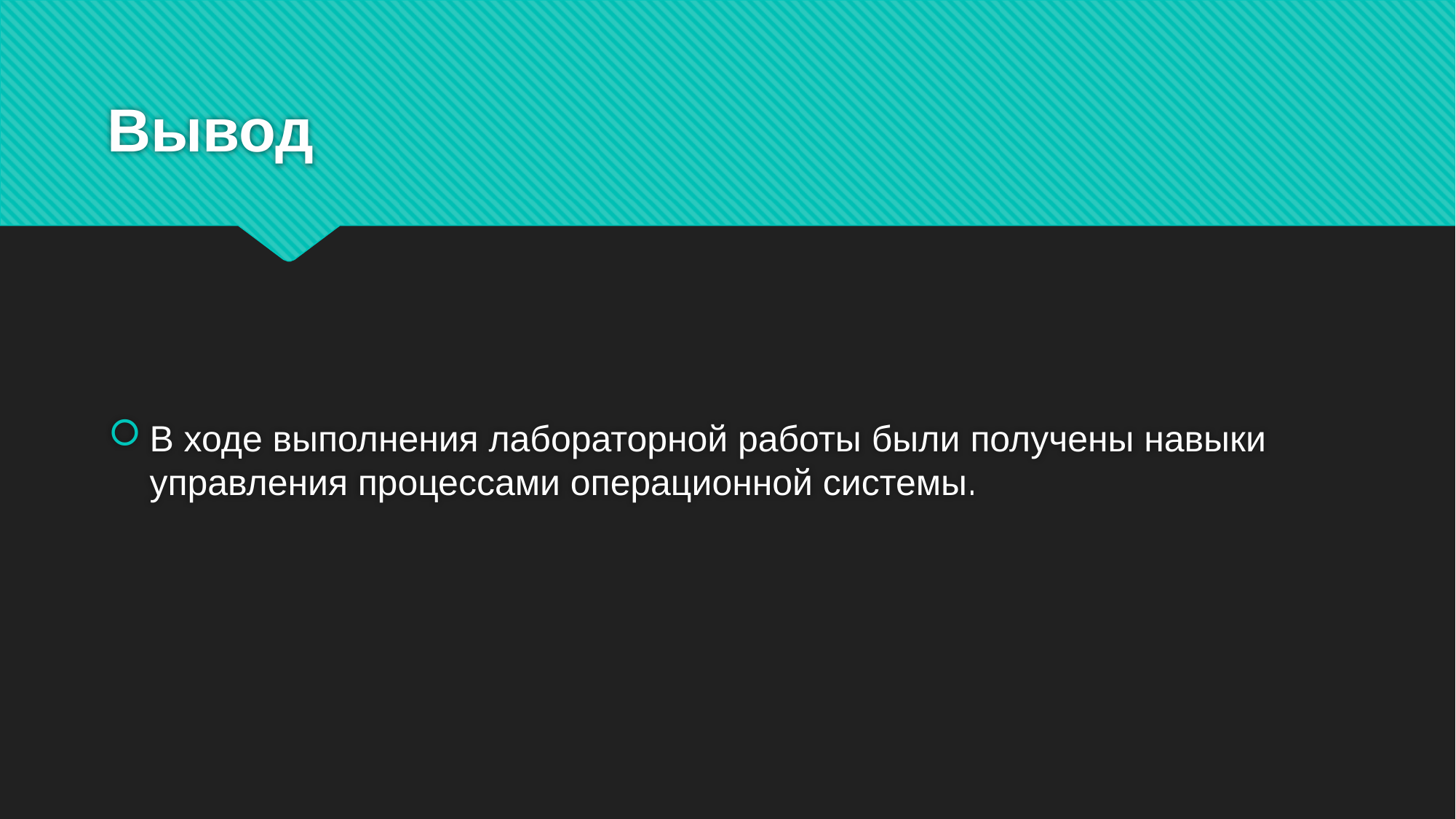

# Вывод
В ходе выполнения лабораторной работы были получены навыки управления процессами операционной системы.